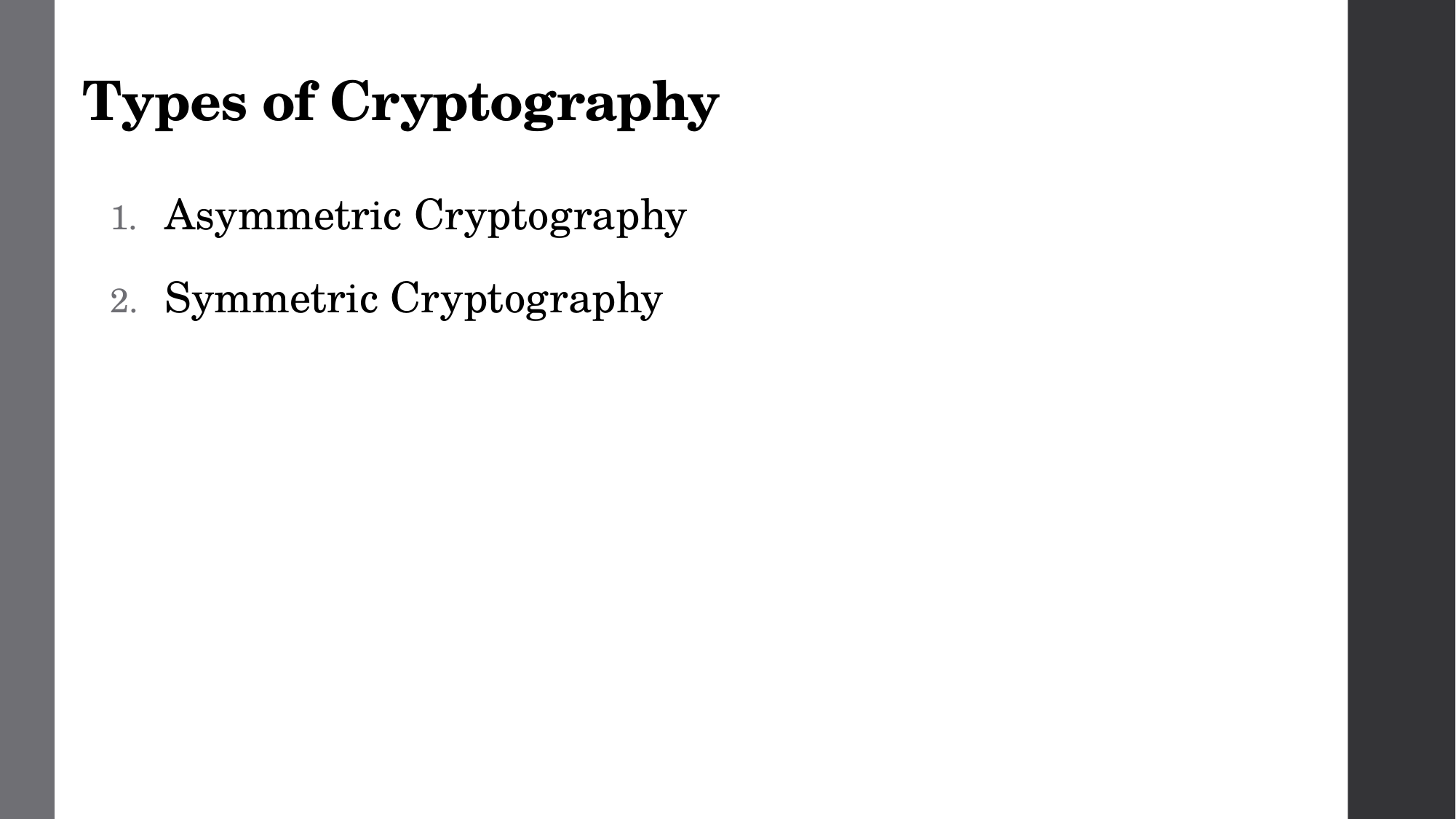

# Types of Cryptography
Asymmetric Cryptography
Symmetric Cryptography